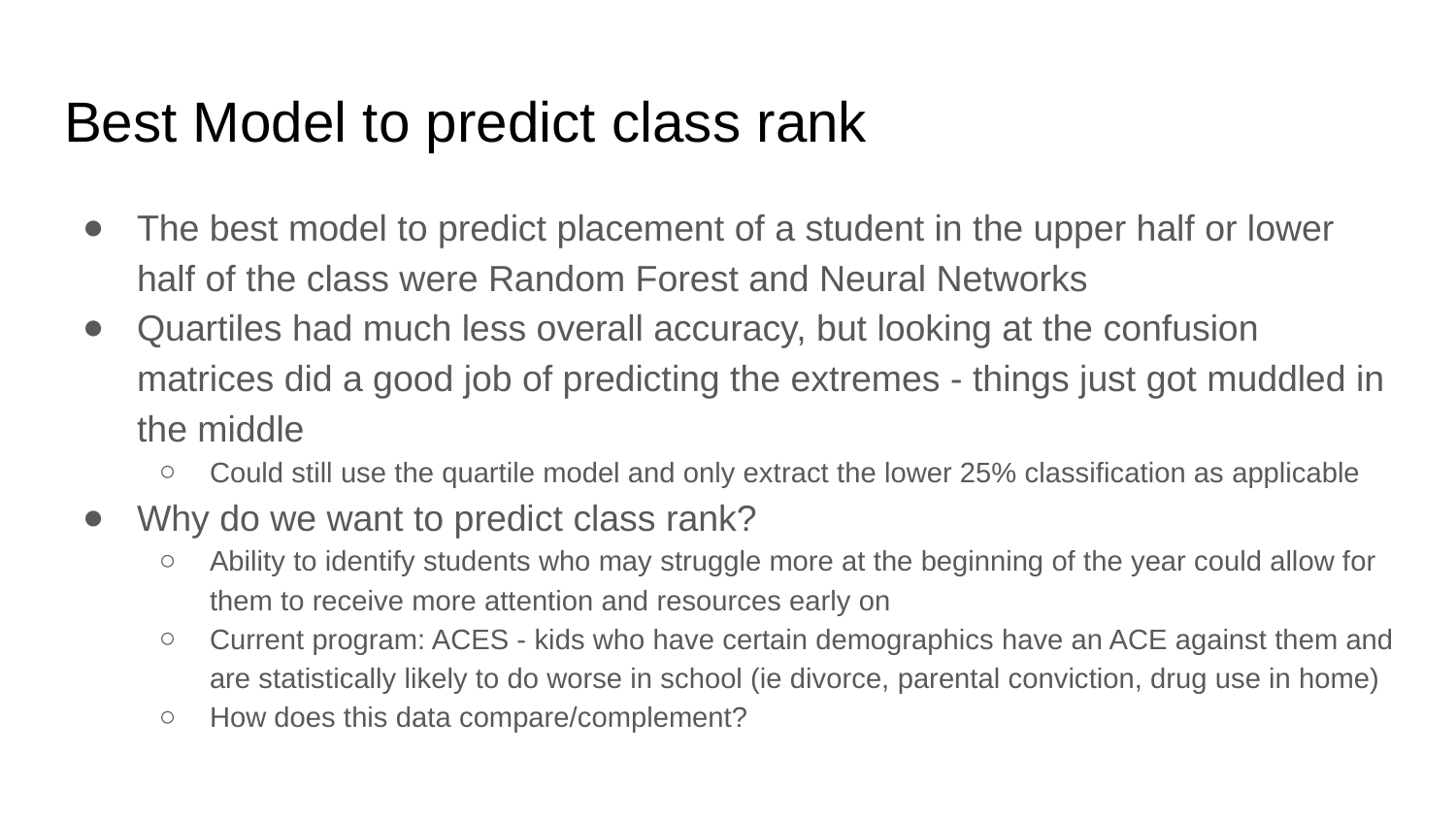

# Best Model to predict class rank
The best model to predict placement of a student in the upper half or lower half of the class were Random Forest and Neural Networks
Quartiles had much less overall accuracy, but looking at the confusion matrices did a good job of predicting the extremes - things just got muddled in the middle
Could still use the quartile model and only extract the lower 25% classification as applicable
Why do we want to predict class rank?
Ability to identify students who may struggle more at the beginning of the year could allow for them to receive more attention and resources early on
Current program: ACES - kids who have certain demographics have an ACE against them and are statistically likely to do worse in school (ie divorce, parental conviction, drug use in home)
How does this data compare/complement?